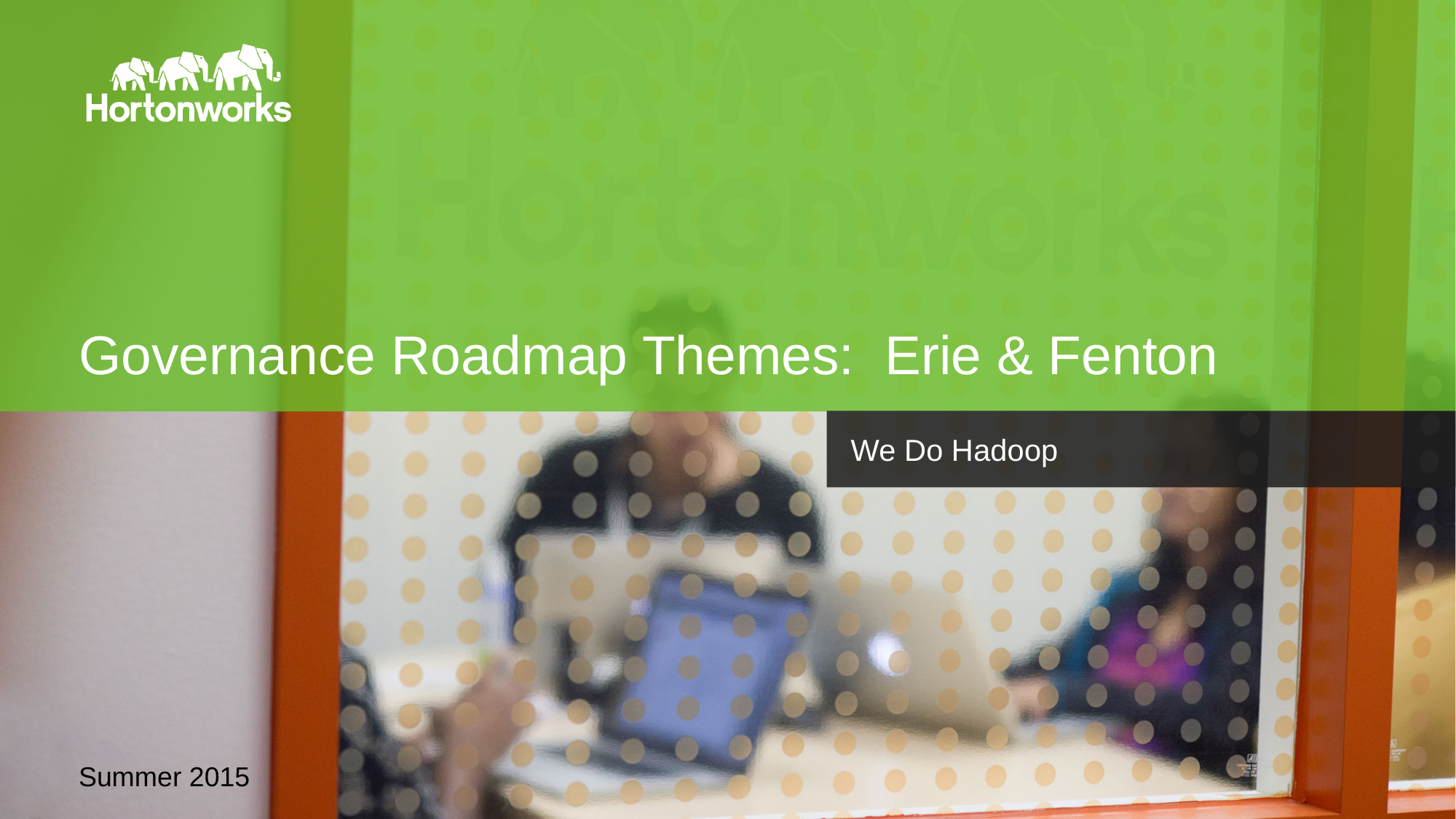

# Governance Roadmap Themes:  Erie & Fenton
We Do Hadoop
Summer 2015